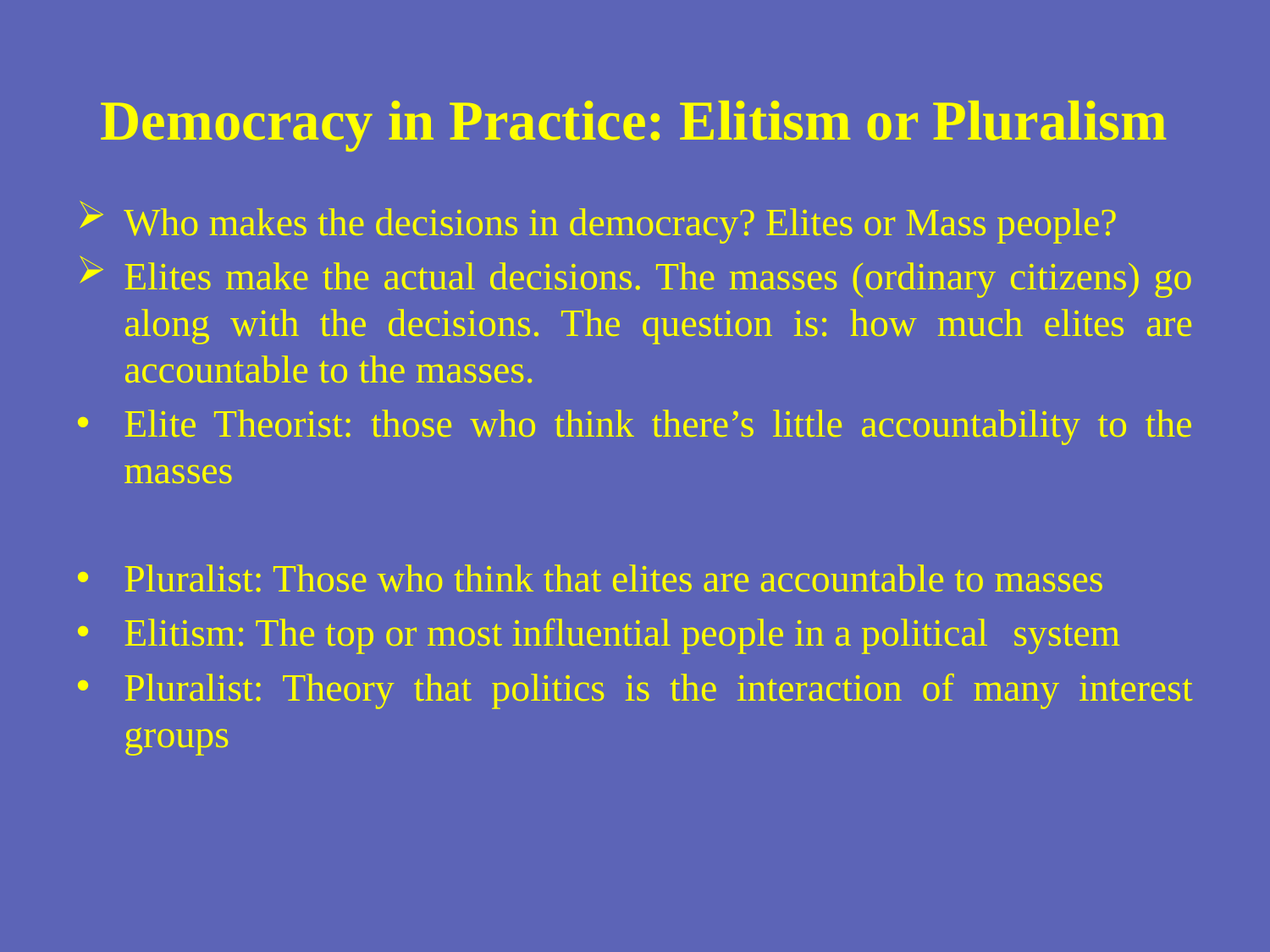

# Democracy in Practice: Elitism or Pluralism
Who makes the decisions in democracy? Elites or Mass people?
Elites make the actual decisions. The masses (ordinary citizens) go along with the decisions. The question is: how much elites are accountable to the masses.
Elite Theorist: those who think there’s little accountability to the masses

Pluralist: Those who think that elites are accountable to masses
Elitism: The top or most influential people in a political 	system
Pluralist: Theory that politics is the interaction of many interest groups